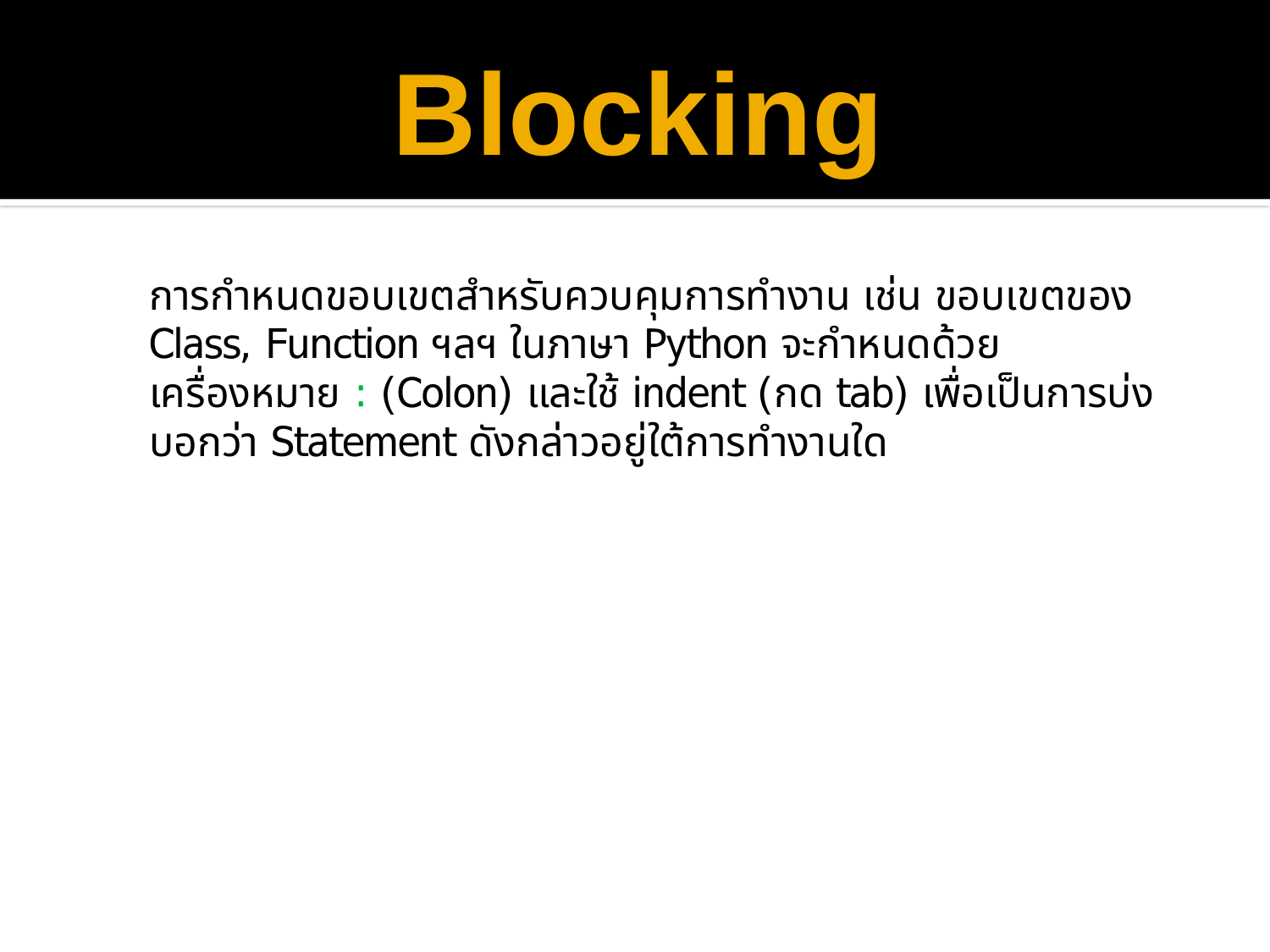

# Blocking
การกำหนดขอบเขตสำหรับควบคุมการทำงาน เช่น ขอบเขตของ Class, Function ฯลฯ ในภาษา Python จะกำหนดด้วยเครื่องหมาย : (Colon) และใช้ indent (กด tab) เพื่อเป็นการบ่งบอกว่า Statement ดังกล่าวอยู่ใต้การทำงานใด